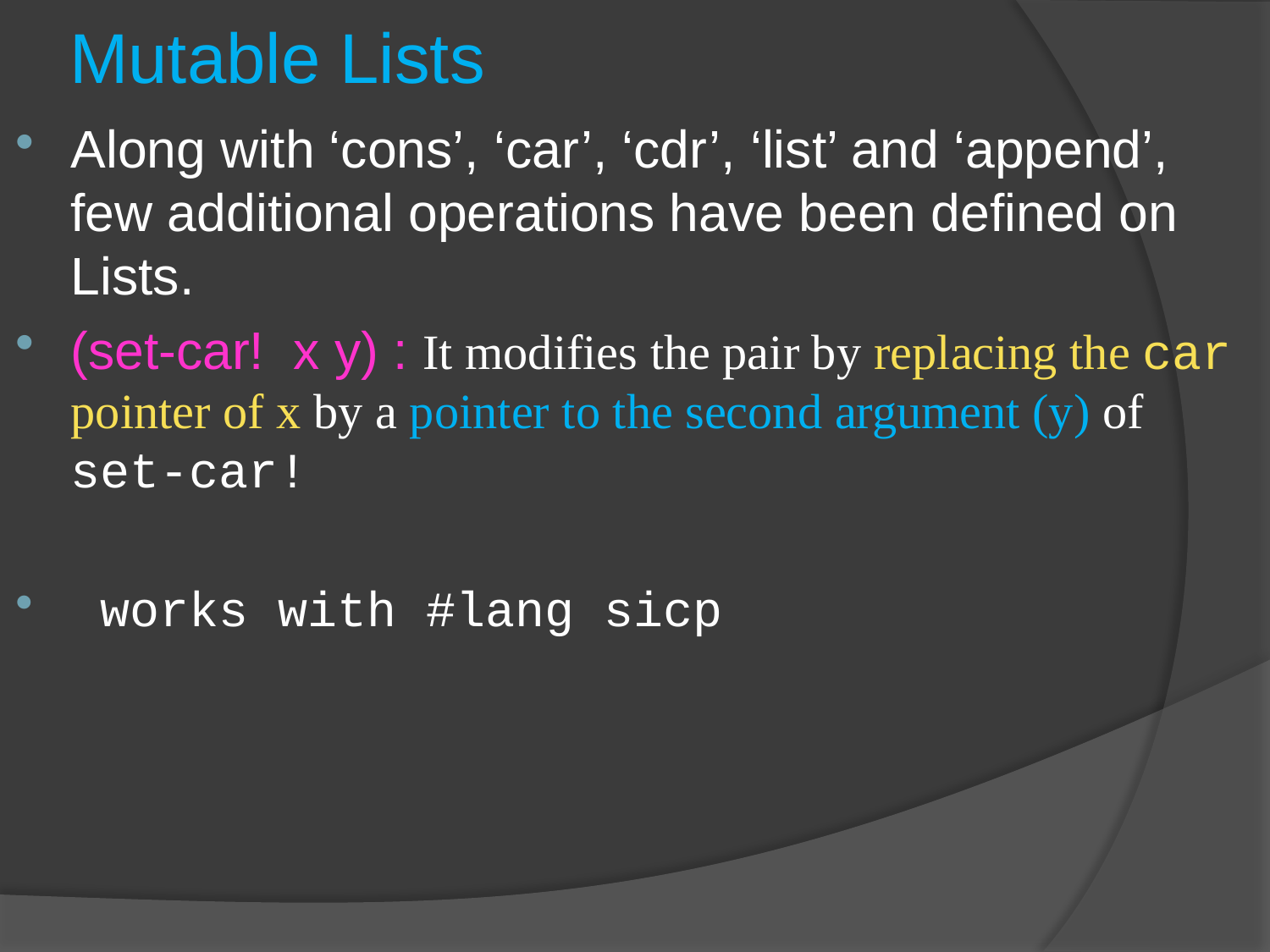

# Mutable Lists
Along with ‘cons’, ‘car’, ‘cdr’, ‘list’ and ‘append’, few additional operations have been defined on Lists.
(set-car!  x y) : It modifies the pair by replacing the car pointer of x by a pointer to the second argument (y) of set-car!

 works with #lang sicp